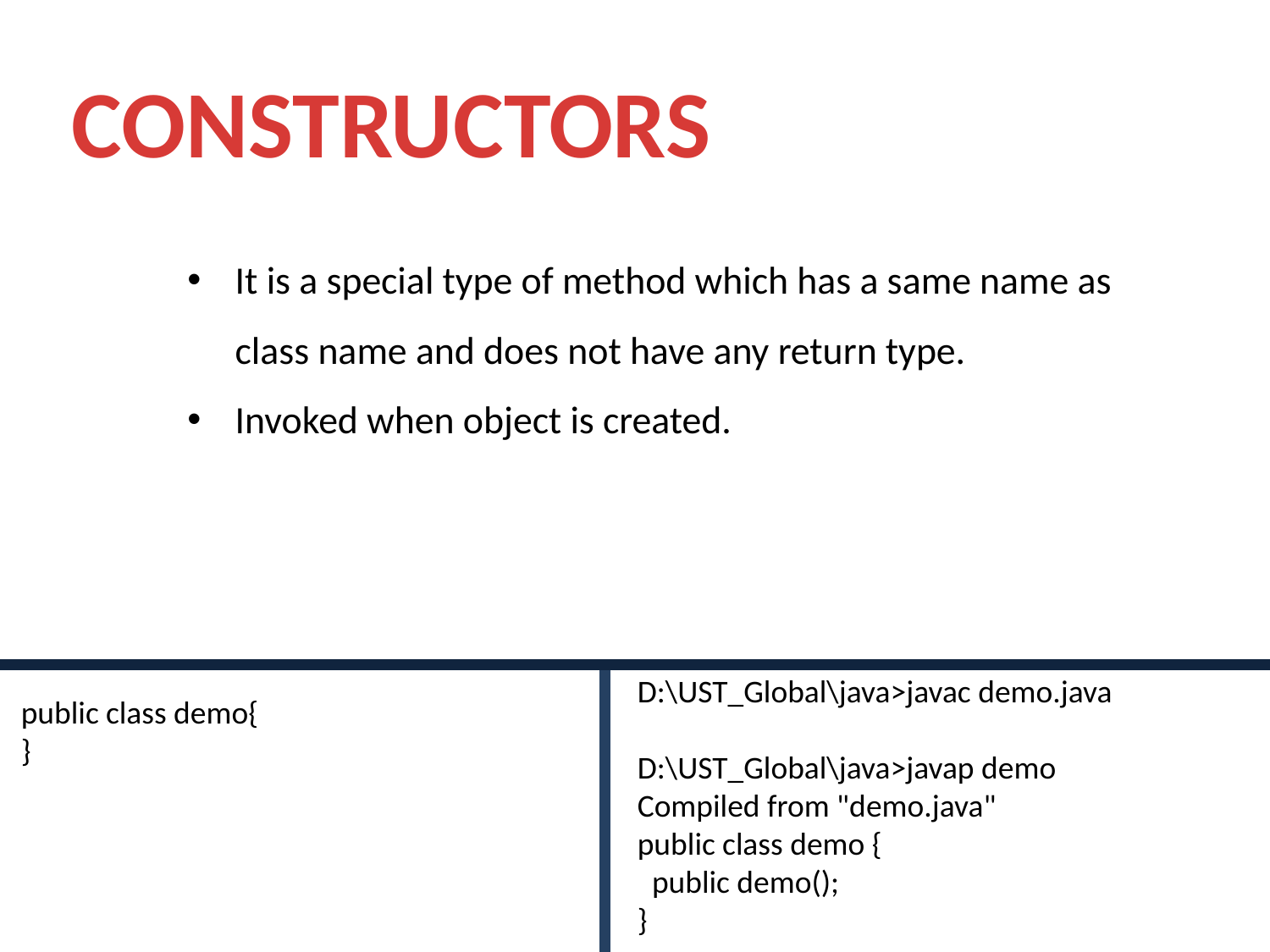

CONSTRUCTORS
It is a special type of method which has a same name as class name and does not have any return type.
Invoked when object is created.
D:\UST_Global\java>javac demo.java

D:\UST_Global\java>javap demo
Compiled from "demo.java"
public class demo {
  public demo();
}
public class demo{
}